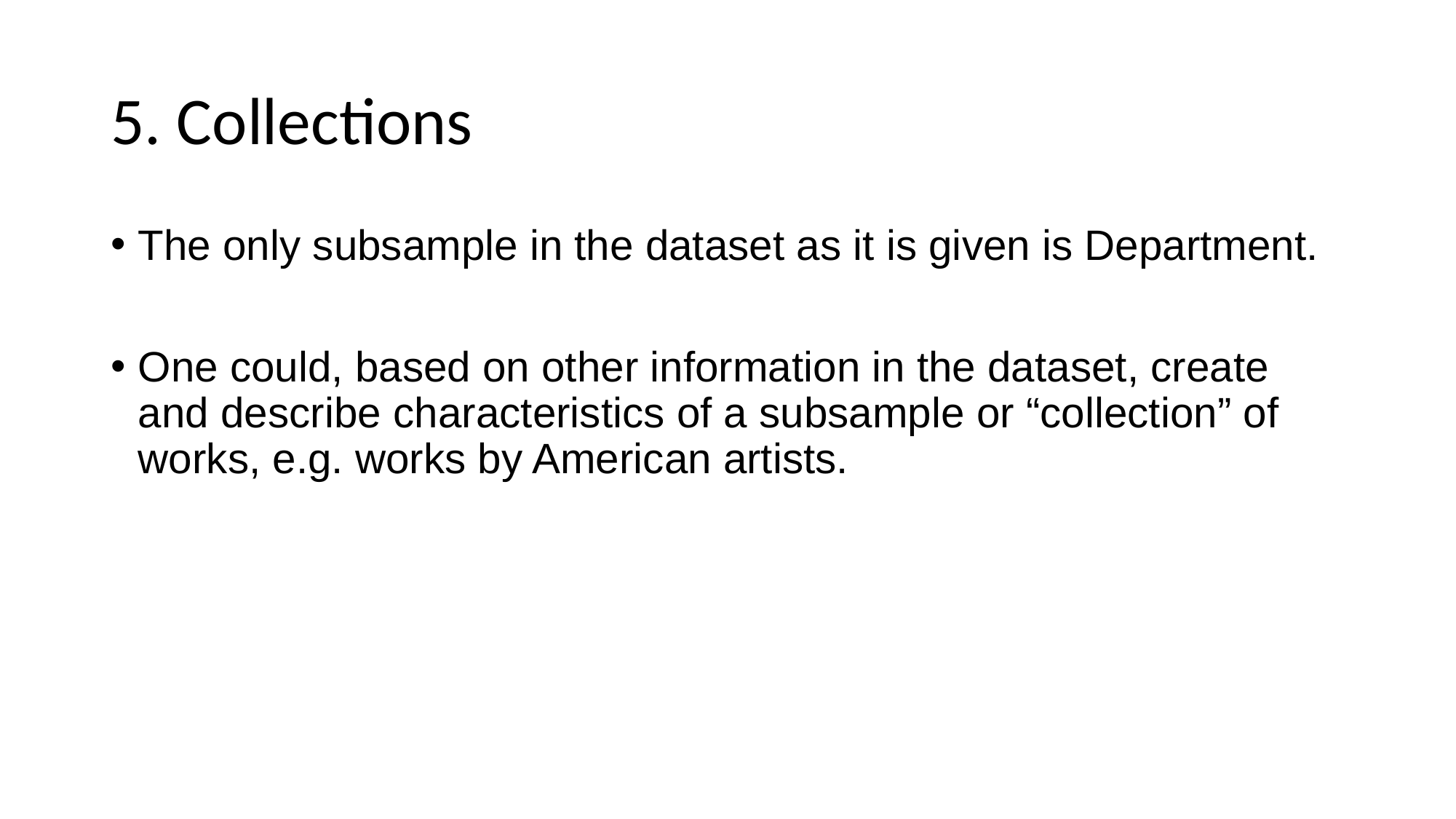

# 5. Collections
The only subsample in the dataset as it is given is Department.

One could, based on other information in the dataset, create and describe characteristics of a subsample or “collection” of works, e.g. works by American artists.